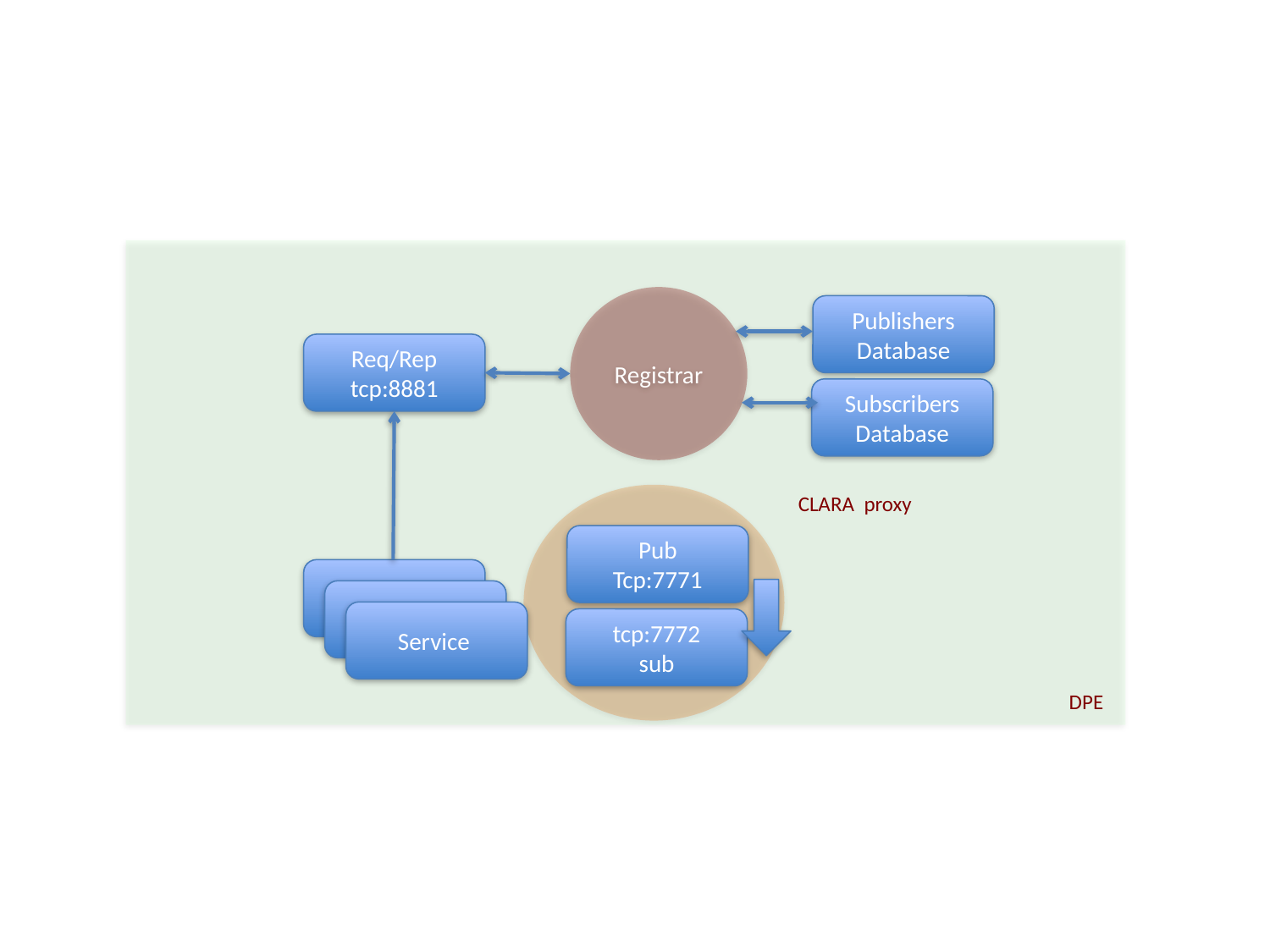

Registrar
Publishers
Database
Req/Rep
tcp:8881
Subscribers
Database
CLARA  proxy

Pub
Tcp:7771
Service

Service
Service
tcp:7772
sub
DPE